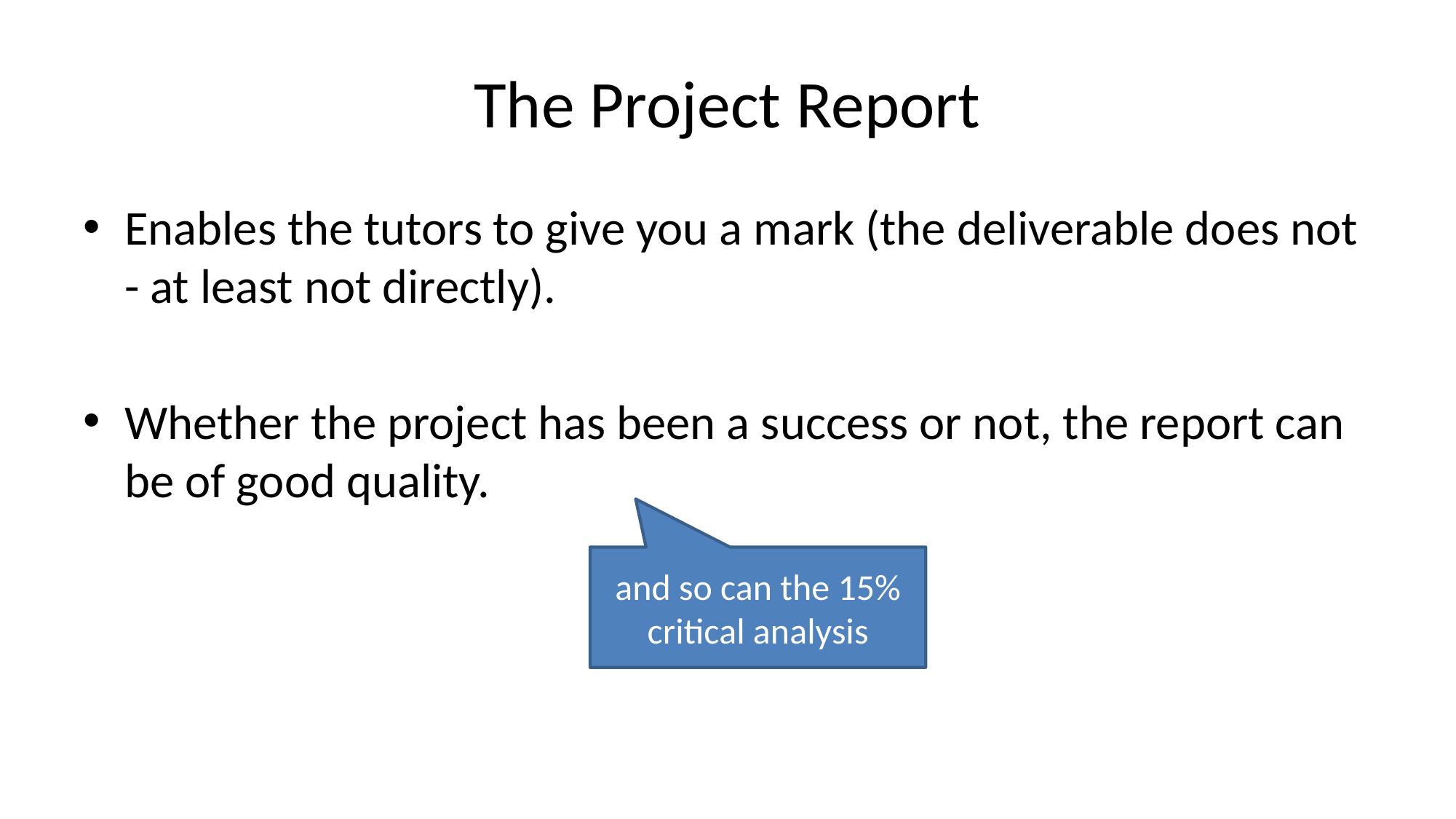

# The Project Report
Enables the tutors to give you a mark (the deliverable does not - at least not directly).

Whether the project has been a success or not, the report can be of good quality.
and so can the 15% critical analysis